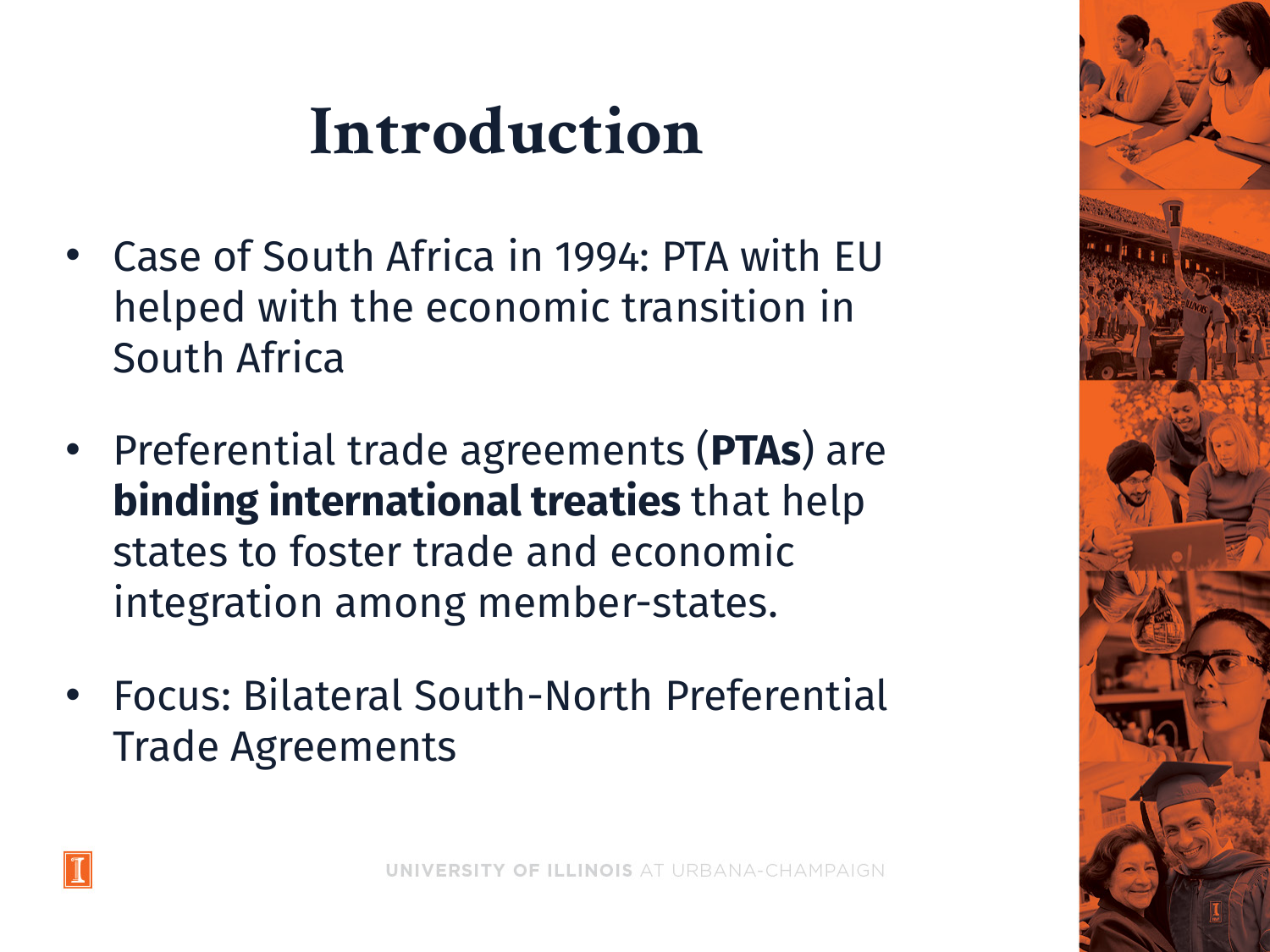

# Introduction
Case of South Africa in 1994: PTA with EU helped with the economic transition in South Africa
Preferential trade agreements (PTAs) are binding international treaties that help states to foster trade and economic integration among member-states.
Focus: Bilateral South-North Preferential Trade Agreements